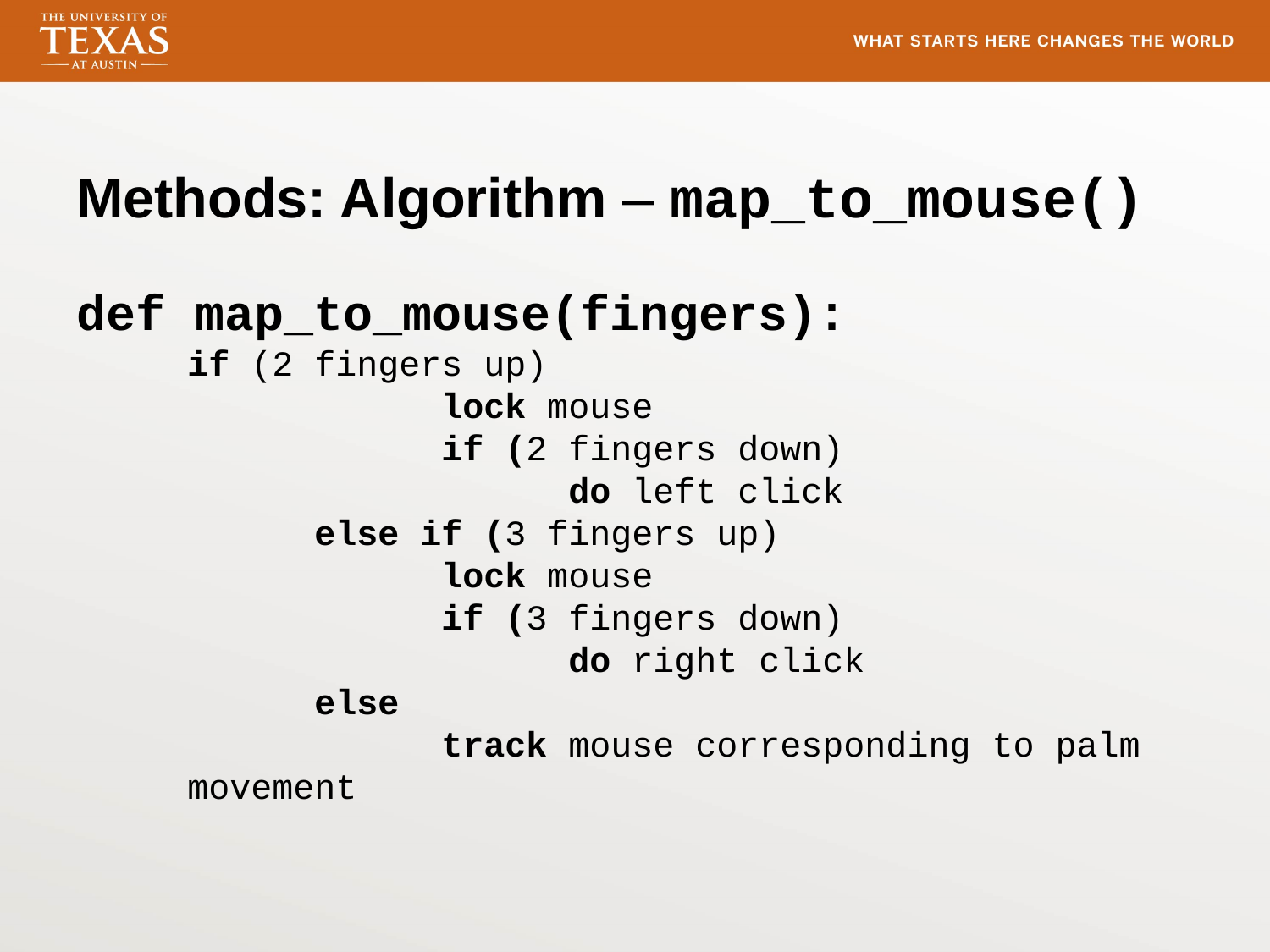

# Methods: Algorithm – map_to_mouse()
def map_to_mouse(fingers):
if (2 fingers up)
		lock mouse
		if (2 fingers down)
			do left click
	else if (3 fingers up)
		lock mouse
		if (3 fingers down)
			do right click
	else
		track mouse corresponding to palm movement